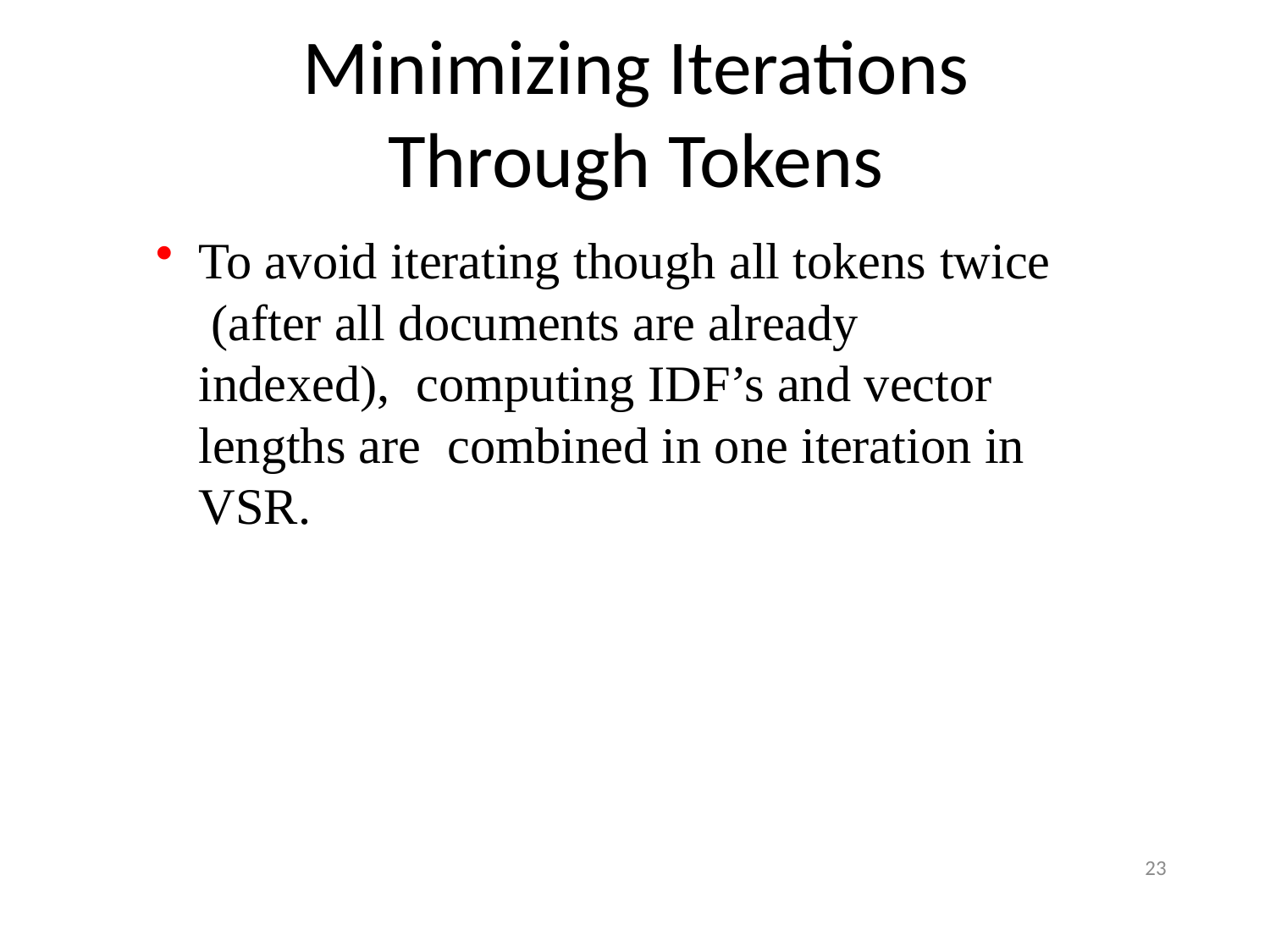

# Minimizing Iterations Through Tokens
To avoid iterating though all tokens twice  (after all documents are already indexed),  computing IDF’s and vector lengths are  combined in one iteration in VSR.
23